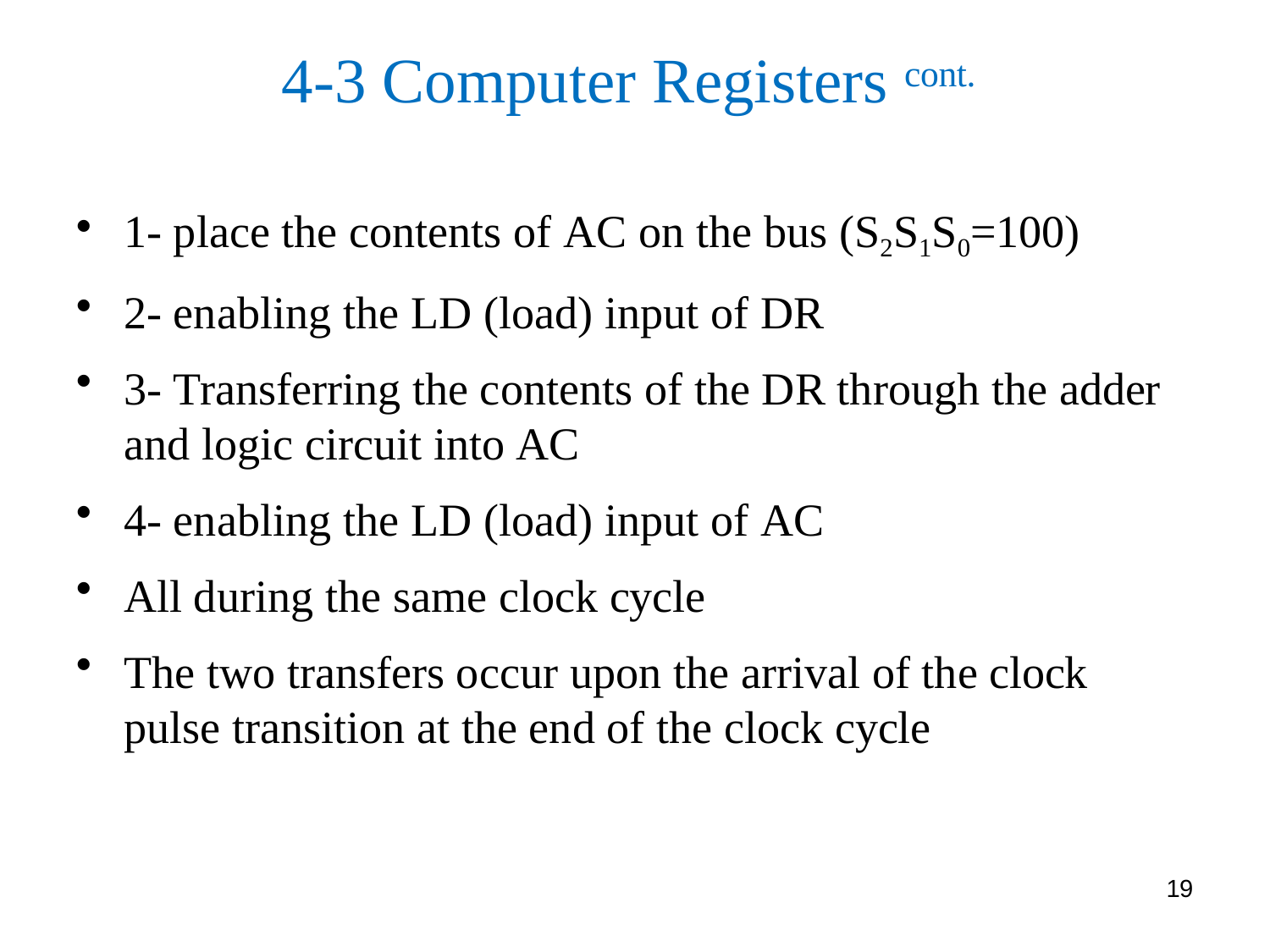

# 4-3 Computer Registers cont.
1- place the contents of AC on the bus (S2S1S0=100)
2- enabling the LD (load) input of DR
3- Transferring the contents of the DR through the adder and logic circuit into AC
4- enabling the LD (load) input of AC
All during the same clock cycle
The two transfers occur upon the arrival of the clock pulse transition at the end of the clock cycle
19